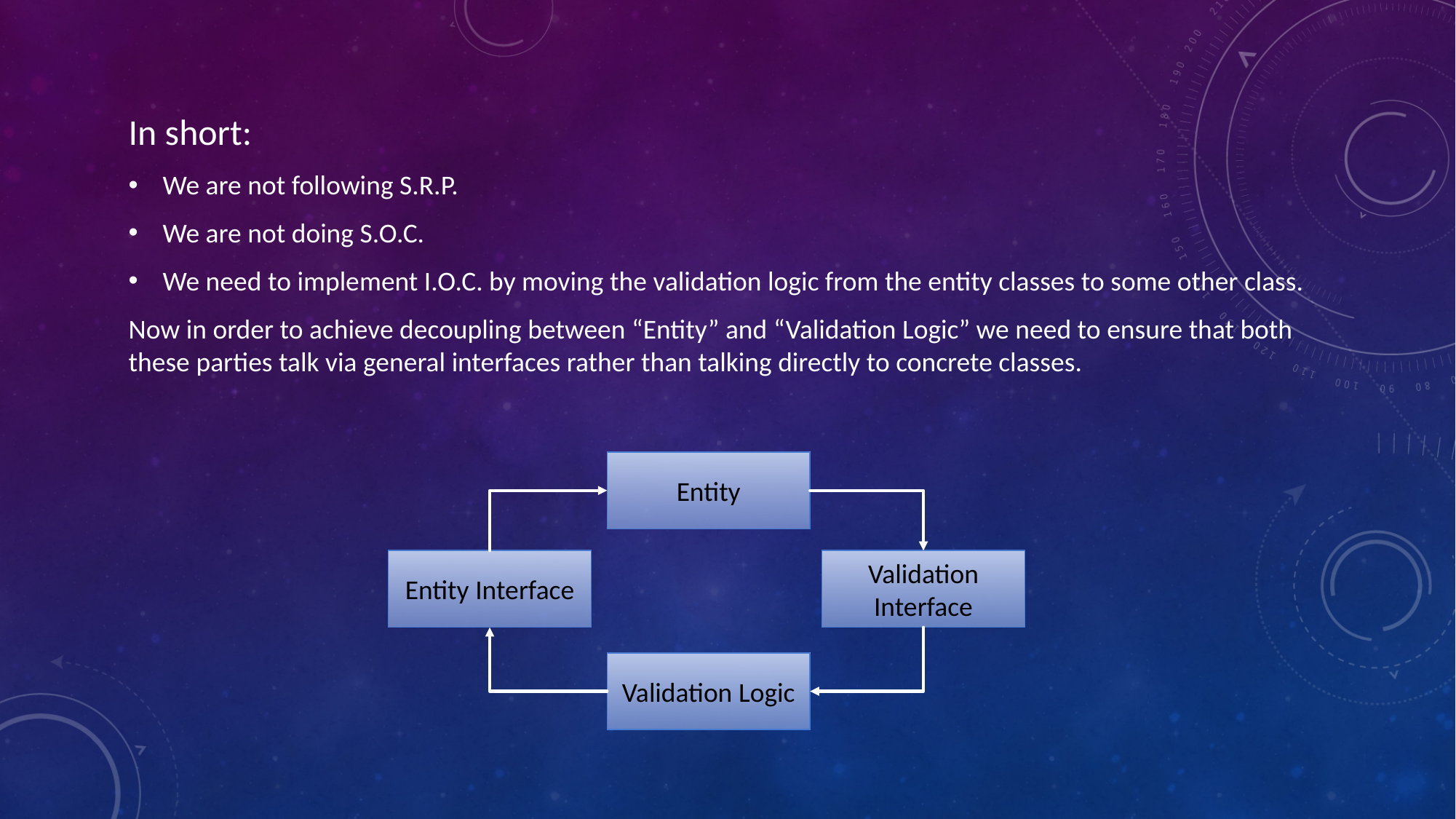

In short:
We are not following S.R.P.
We are not doing S.O.C.
We need to implement I.O.C. by moving the validation logic from the entity classes to some other class.
Now in order to achieve decoupling between “Entity” and “Validation Logic” we need to ensure that both these parties talk via general interfaces rather than talking directly to concrete classes.
Entity
Entity Interface
Validation Interface
Validation Logic